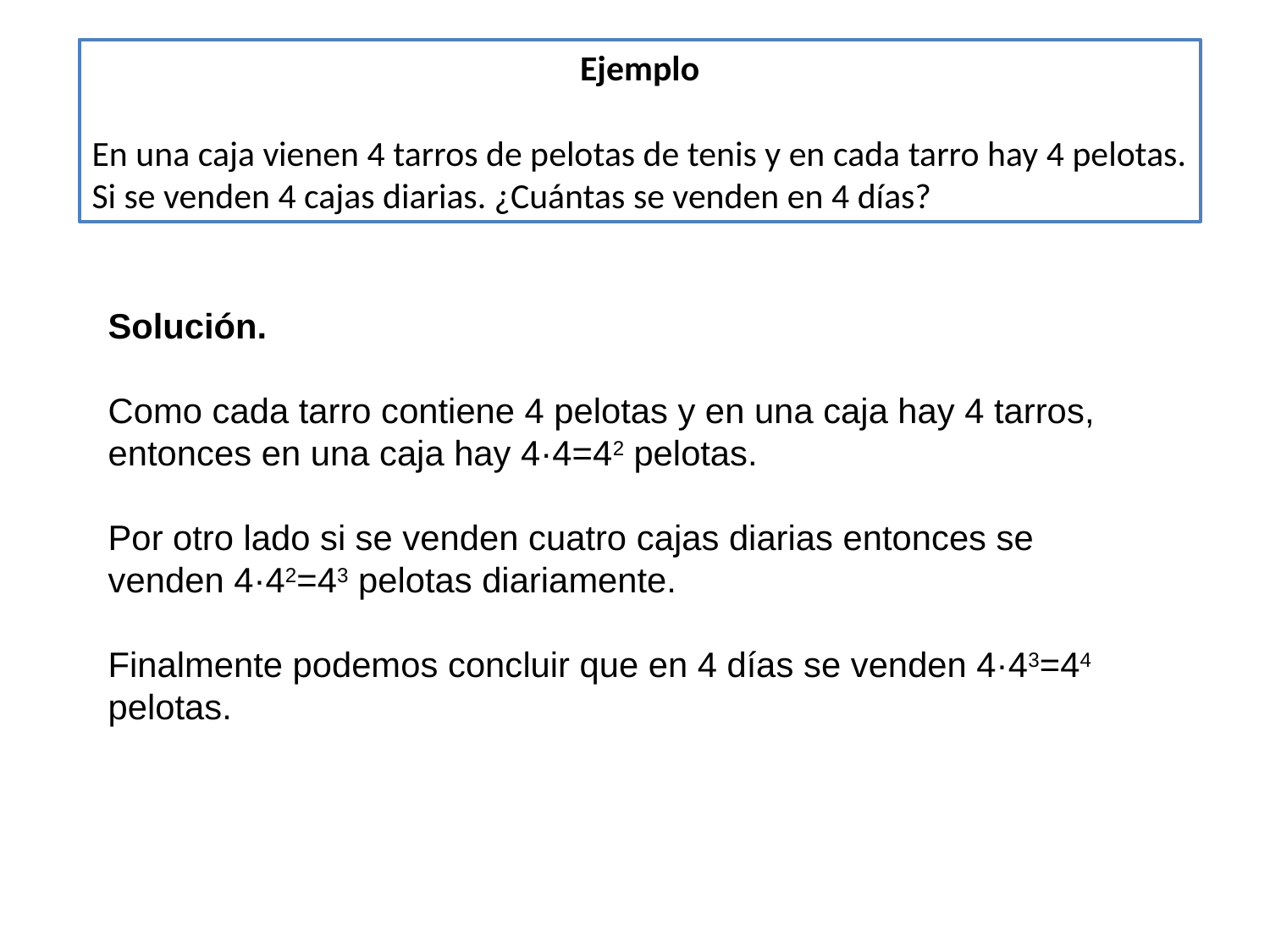

Ejemplo

En una caja vienen 4 tarros de pelotas de tenis y en cada tarro hay 4 pelotas. Si se venden 4 cajas diarias. ¿Cuántas se venden en 4 días?

Solución.

Como cada tarro contiene 4 pelotas y en una caja hay 4 tarros, entonces en una caja hay 4·4=42 pelotas.

Por otro lado si se venden cuatro cajas diarias entonces se venden 4·42=43 pelotas diariamente.

Finalmente podemos concluir que en 4 días se venden 4·43=44 pelotas.